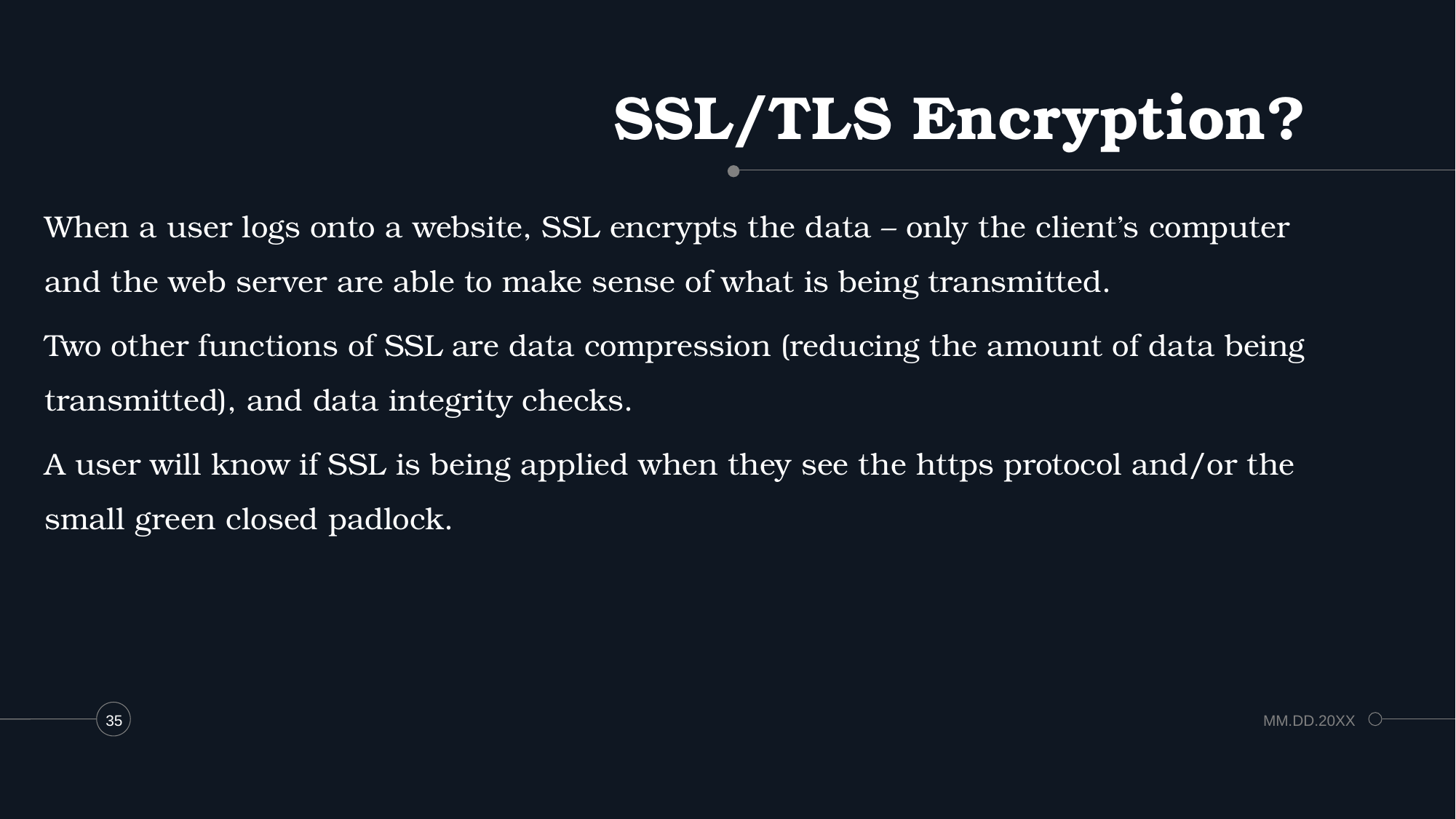

# SSL/TLS Encryption?
When a user logs onto a website, SSL encrypts the data – only the client’s computer and the web server are able to make sense of what is being transmitted.
Two other functions of SSL are data compression (reducing the amount of data being transmitted), and data integrity checks.
A user will know if SSL is being applied when they see the https protocol and/or the small green closed padlock.
MM.DD.20XX
35